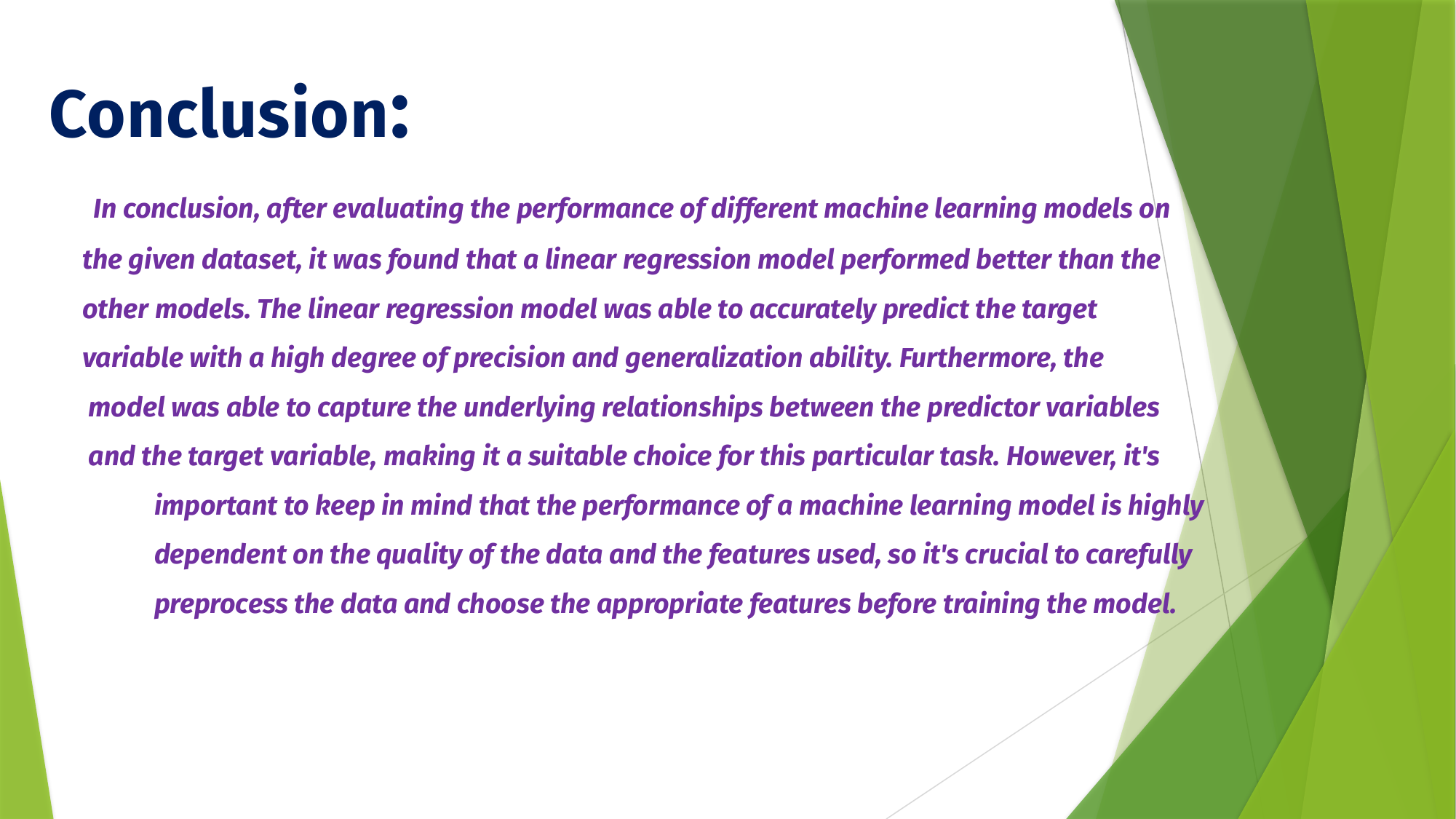

Conclusion:

     In conclusion, after evaluating the performance of different machine learning models on
      the given dataset, it was found that a linear regression model performed better than the
      other models. The linear regression model was able to accurately predict the target
      variable with a high degree of precision and generalization ability. Furthermore, the
       model was able to capture the underlying relationships between the predictor variables
       and the target variable, making it a suitable choice for this particular task. However, it's
	important to keep in mind that the performance of a machine learning model is highly
	dependent on the quality of the data and the features used, so it's crucial to carefully
	preprocess the data and choose the appropriate features before training the model.